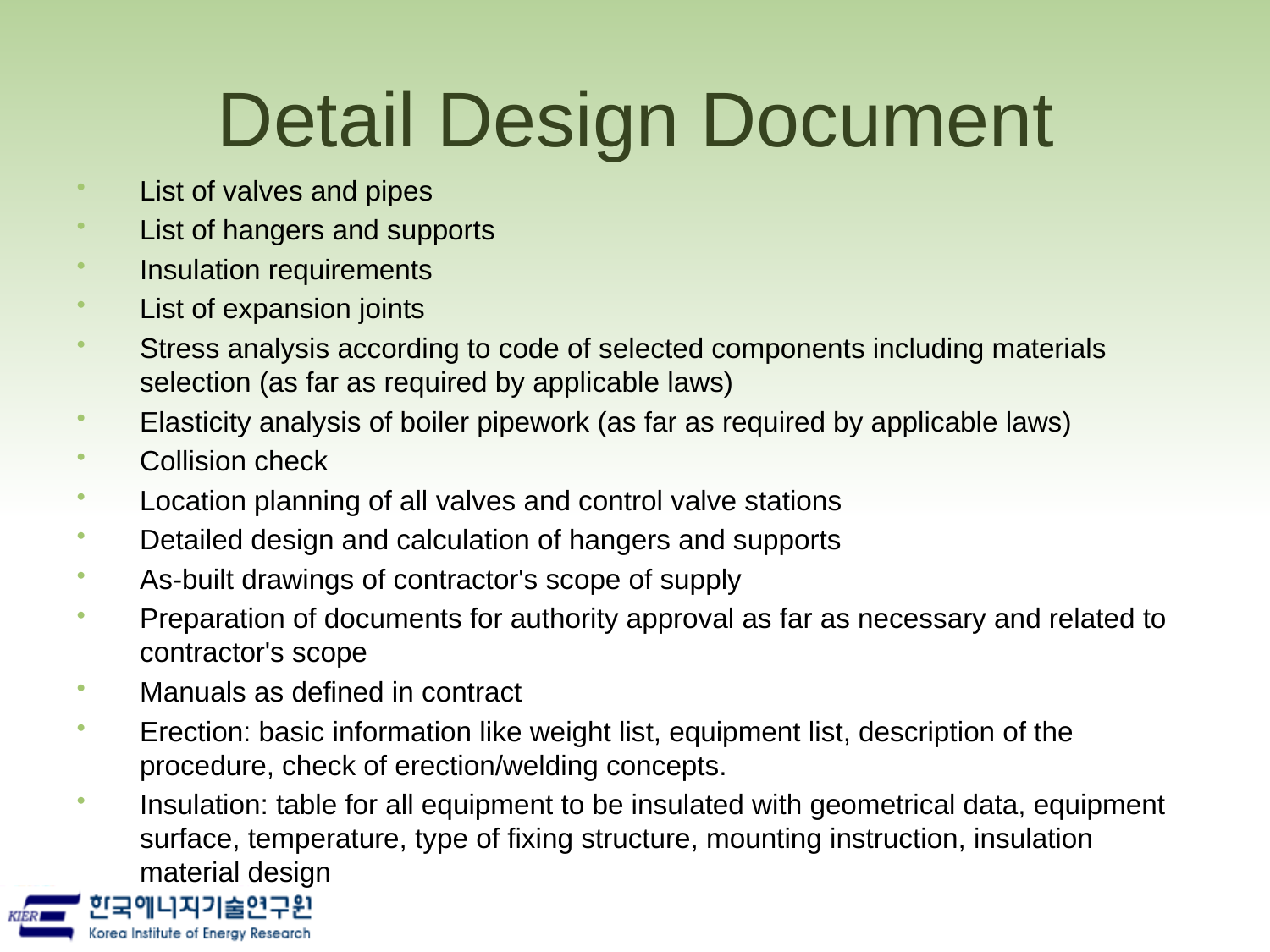

# Detail Design Document
List of valves and pipes
List of hangers and supports
Insulation requirements
List of expansion joints
Stress analysis according to code of selected components including materials selection (as far as required by applicable laws)
Elasticity analysis of boiler pipework (as far as required by applicable laws)
Collision check
Location planning of all valves and control valve stations
Detailed design and calculation of hangers and supports
As-built drawings of contractor's scope of supply
Preparation of documents for authority approval as far as necessary and related to contractor's scope
Manuals as defined in contract
Erection: basic information like weight list, equipment list, description of the procedure, check of erection/welding concepts.
Insulation: table for all equipment to be insulated with geometrical data, equipment surface, temperature, type of fixing structure, mounting instruction, insulation material design